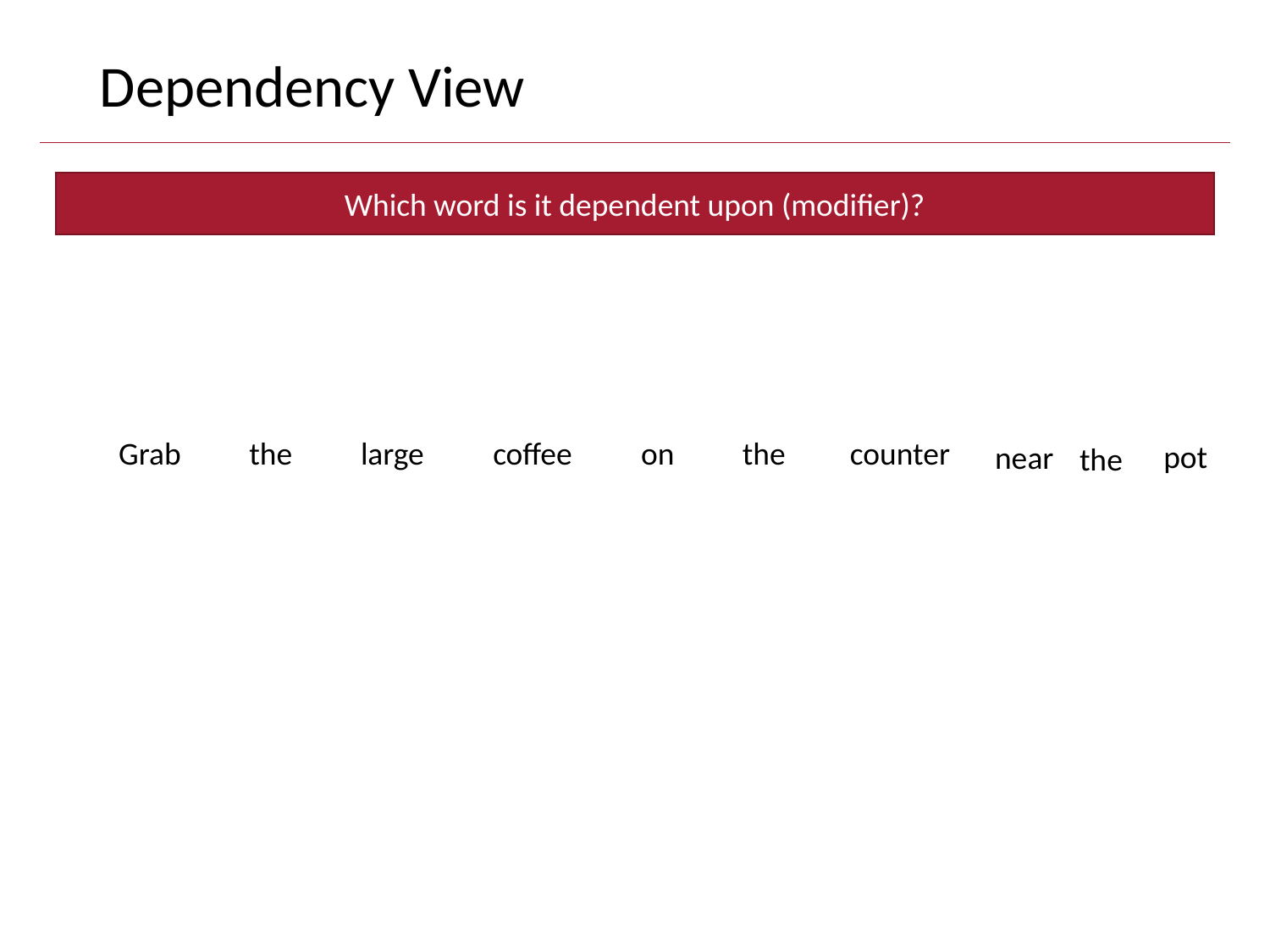

# Dependency View
Which word is it dependent upon (modifier)?
Grab
the
large
coffee
on
the
counter
pot
near
the